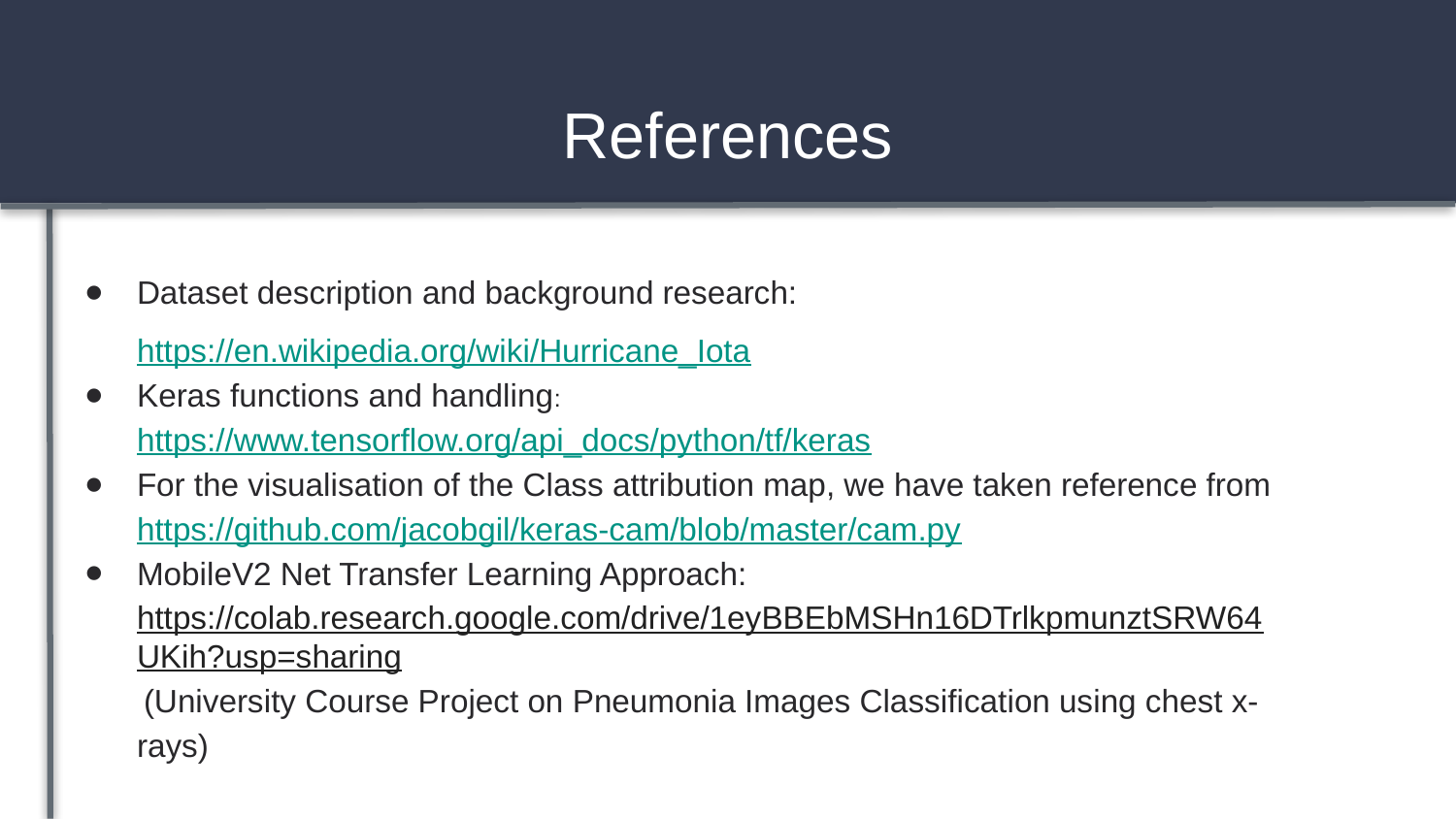

# References

Dataset description and background research: https://en.wikipedia.org/wiki/Hurricane_Iota
Keras functions and handling: https://www.tensorflow.org/api_docs/python/tf/keras
For the visualisation of the Class attribution map, we have taken reference from https://github.com/jacobgil/keras-cam/blob/master/cam.py
MobileV2 Net Transfer Learning Approach: https://colab.research.google.com/drive/1eyBBEbMSHn16DTrlkpmunztSRW64UKih?usp=sharing (University Course Project on Pneumonia Images Classification using chest x-rays)